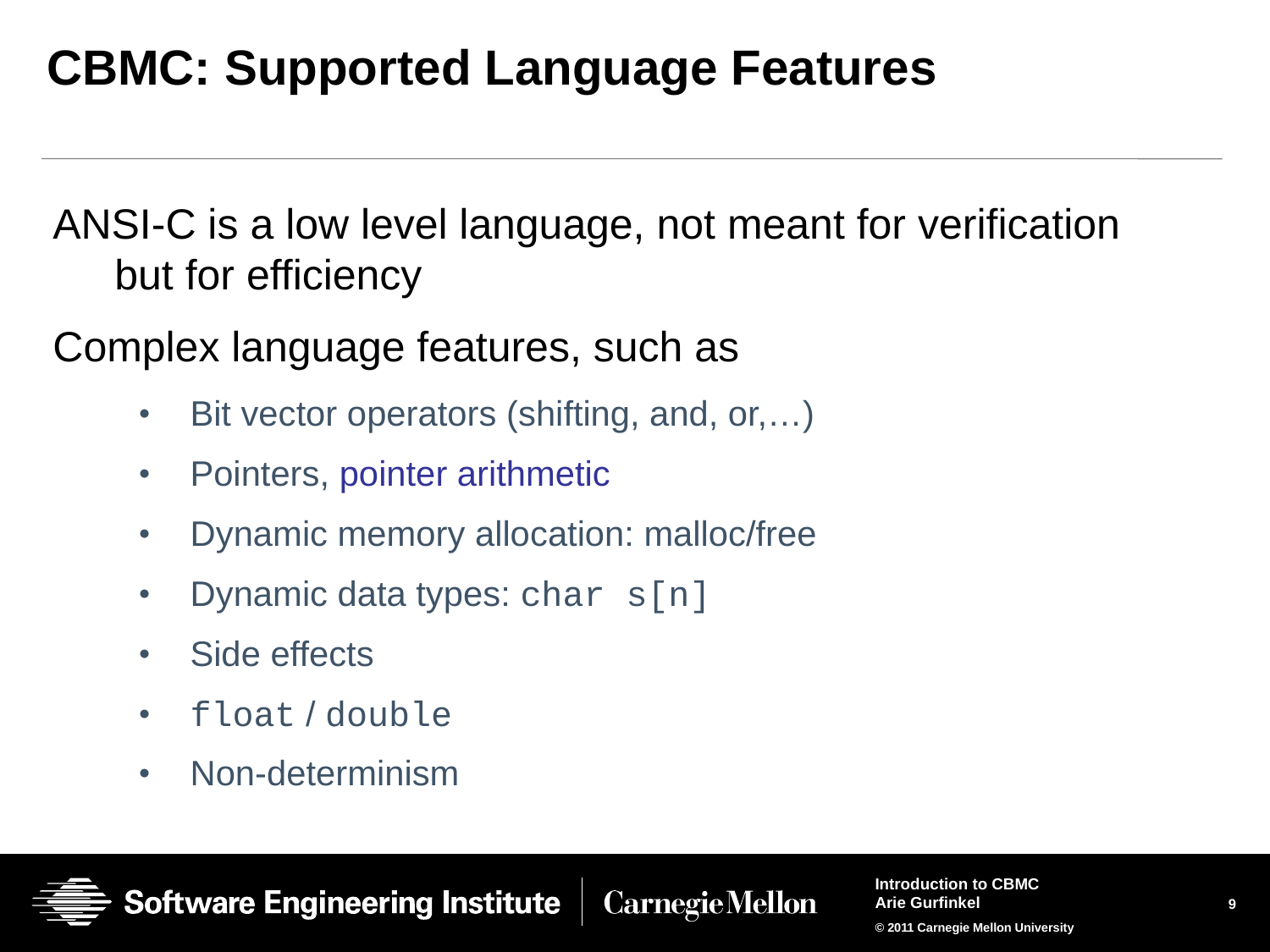

# CBMC: Supported Language Features
ANSI-C is a low level language, not meant for verification but for efficiency
Complex language features, such as
Bit vector operators (shifting, and, or,…)
Pointers, pointer arithmetic
Dynamic memory allocation: malloc/free
Dynamic data types: char s[n]
Side effects
float / double
Non-determinism